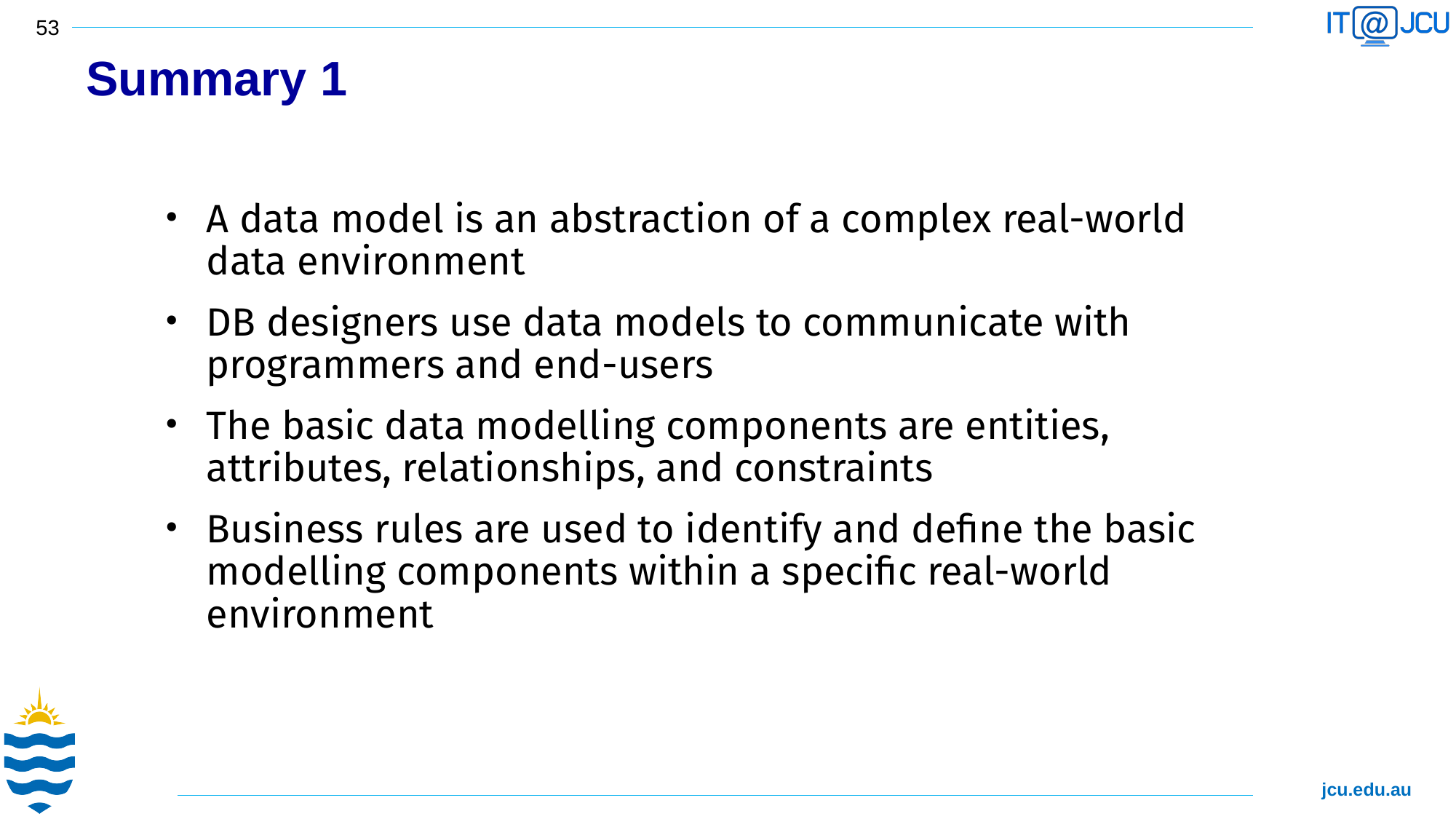

53
Summary 1
A data model is an abstraction of a complex real-world data environment
DB designers use data models to communicate with programmers and end-users
The basic data modelling components are entities, attributes, relationships, and constraints
Business rules are used to identify and define the basic modelling components within a specific real-world environment